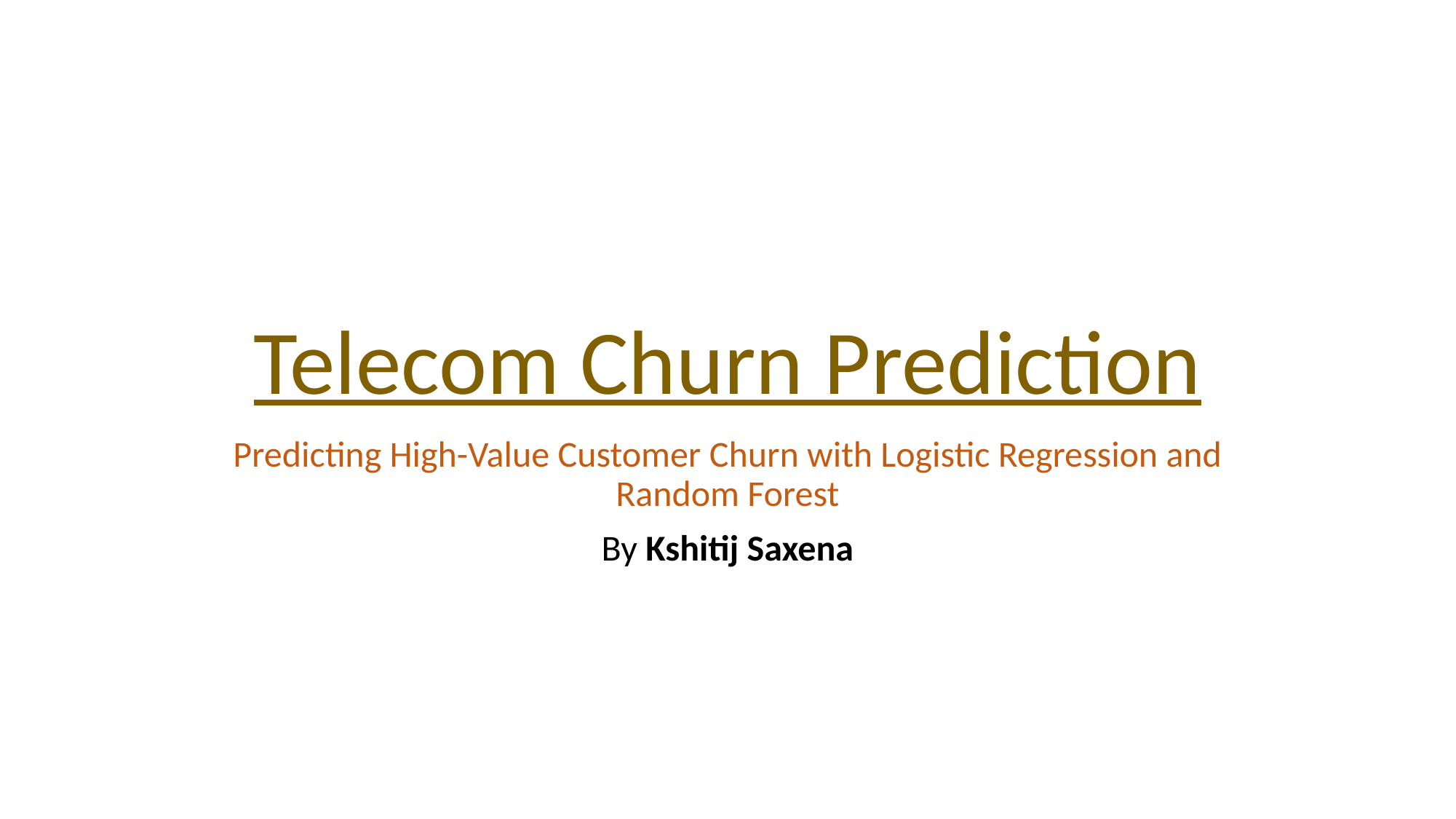

# Telecom Churn Prediction
Predicting High-Value Customer Churn with Logistic Regression and Random Forest
By Kshitij Saxena